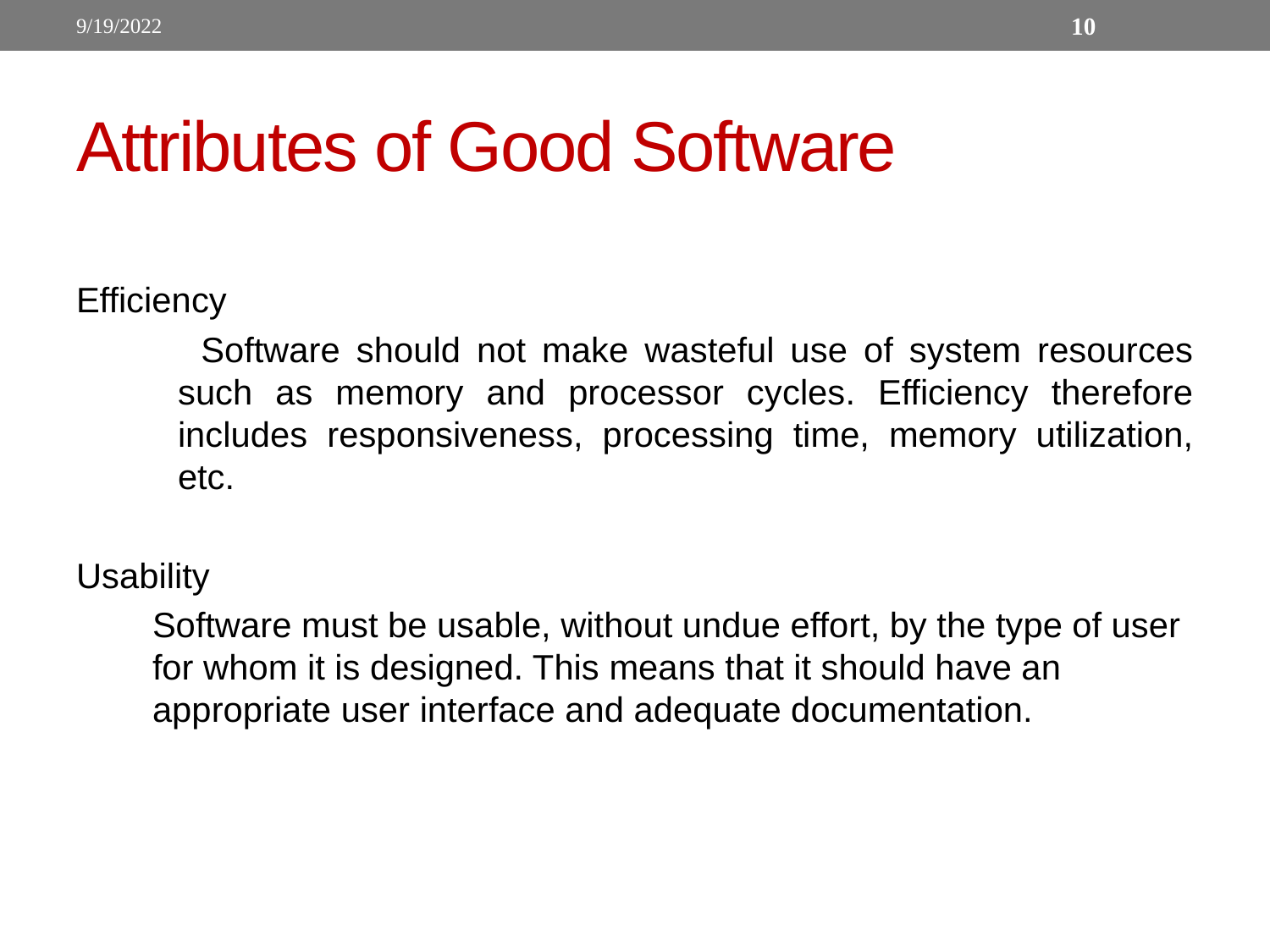

9/19/2022
10
# Attributes of Good Software

Efficiency
   Software should not make wasteful use of system resources such as memory and processor cycles. Efficiency therefore includes responsiveness, processing time, memory utilization, etc.

Usability
Software must be usable, without undue effort, by the type of user for whom it is designed. This means that it should have an appropriate user interface and adequate documentation.